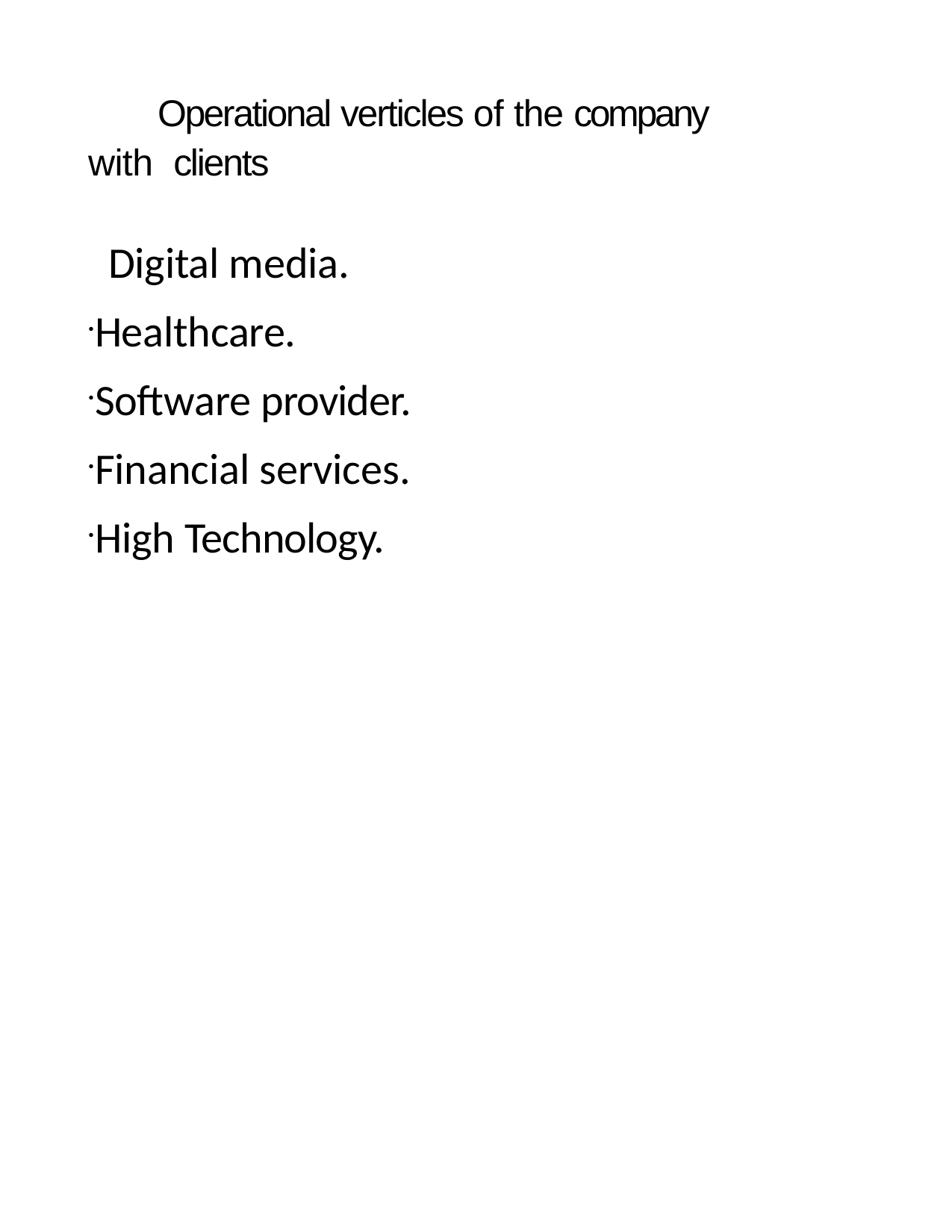

Operational verticles of the company with  clients
# Digital media.
Healthcare.
Software provider.
Financial services.
High Technology.